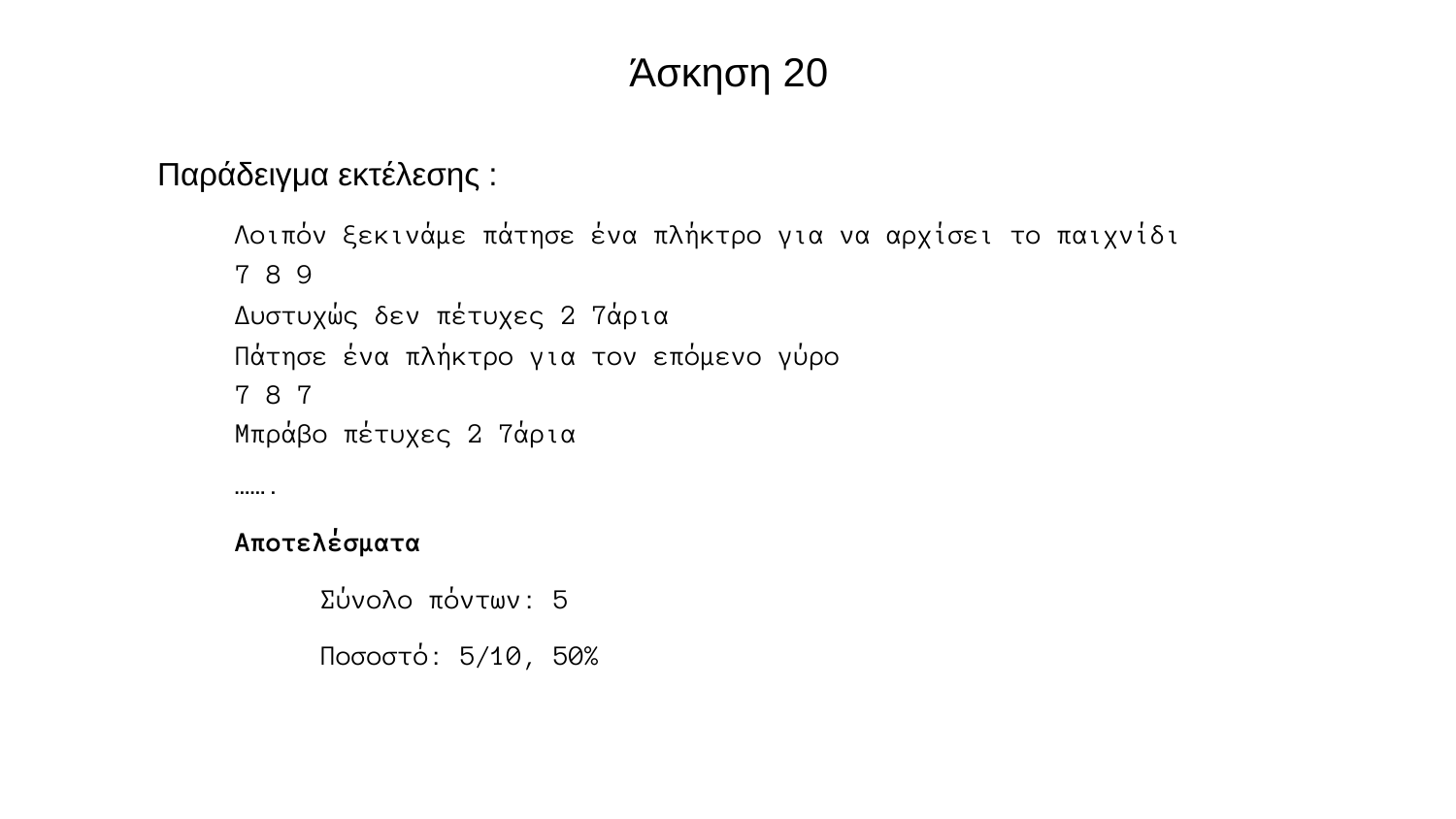

# Άσκηση 20
Παράδειγμα εκτέλεσης :
Λοιπόν ξεκινάμε πάτησε ένα πλήκτρο για να αρχίσει το παιχνίδι
7 8 9
Δυστυχώς δεν πέτυχες 2 7άρια
Πάτησε ένα πλήκτρο για τον επόμενο γύρο
7 8 7
Μπράβο πέτυχες 2 7άρια
…….
Αποτελέσματα
Σύνολο πόντων: 5
Ποσοστό: 5/10, 50%